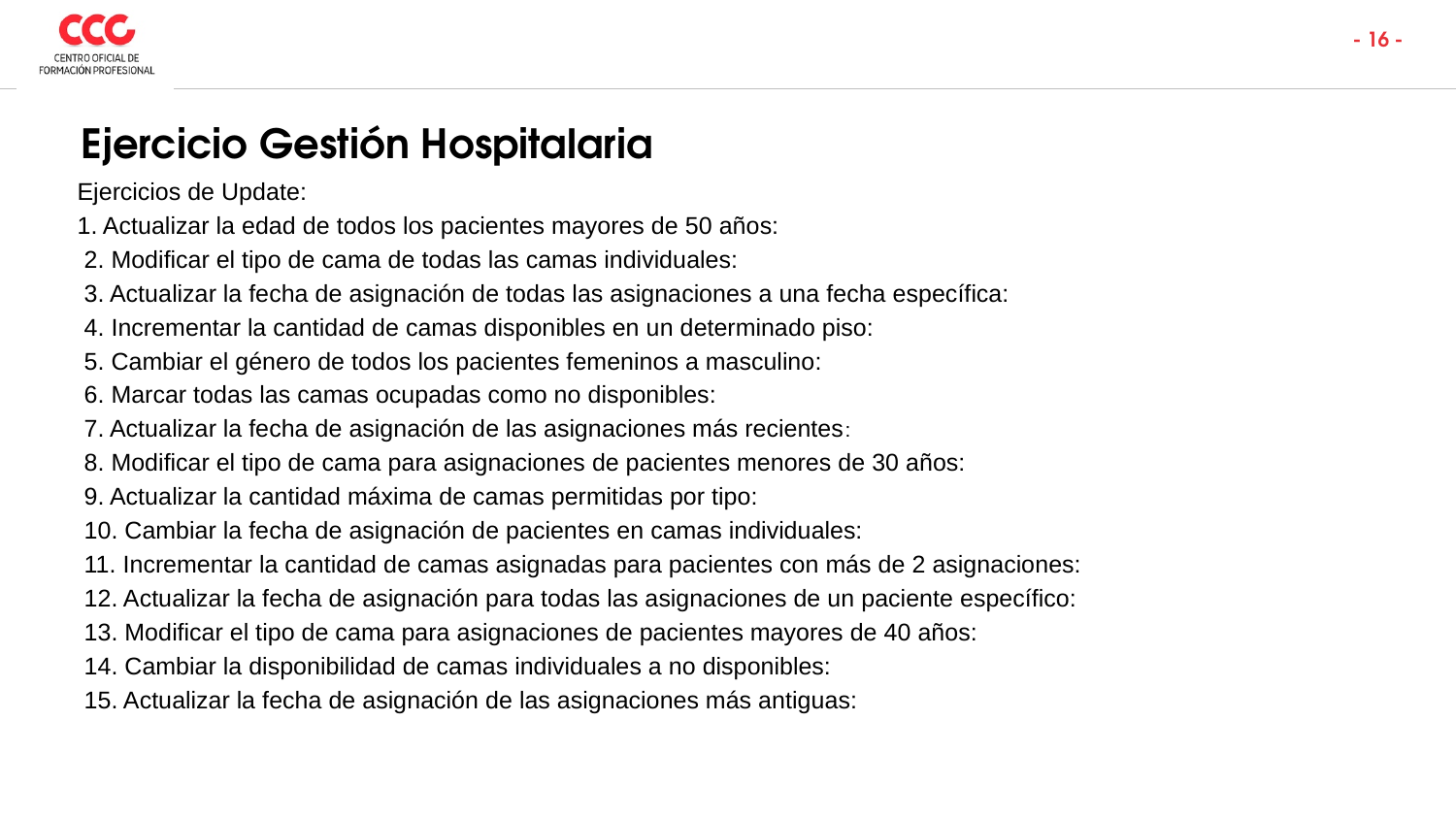

- 16 -
# Ejercicio Gestión Hospitalaria
Ejercicios de Update:
1. Actualizar la edad de todos los pacientes mayores de 50 años:
 2. Modificar el tipo de cama de todas las camas individuales:
 3. Actualizar la fecha de asignación de todas las asignaciones a una fecha específica:
 4. Incrementar la cantidad de camas disponibles en un determinado piso:
 5. Cambiar el género de todos los pacientes femeninos a masculino:
 6. Marcar todas las camas ocupadas como no disponibles:
 7. Actualizar la fecha de asignación de las asignaciones más recientes:
 8. Modificar el tipo de cama para asignaciones de pacientes menores de 30 años:
 9. Actualizar la cantidad máxima de camas permitidas por tipo:
 10. Cambiar la fecha de asignación de pacientes en camas individuales:
 11. Incrementar la cantidad de camas asignadas para pacientes con más de 2 asignaciones:
 12. Actualizar la fecha de asignación para todas las asignaciones de un paciente específico:
 13. Modificar el tipo de cama para asignaciones de pacientes mayores de 40 años:
 14. Cambiar la disponibilidad de camas individuales a no disponibles:
 15. Actualizar la fecha de asignación de las asignaciones más antiguas: